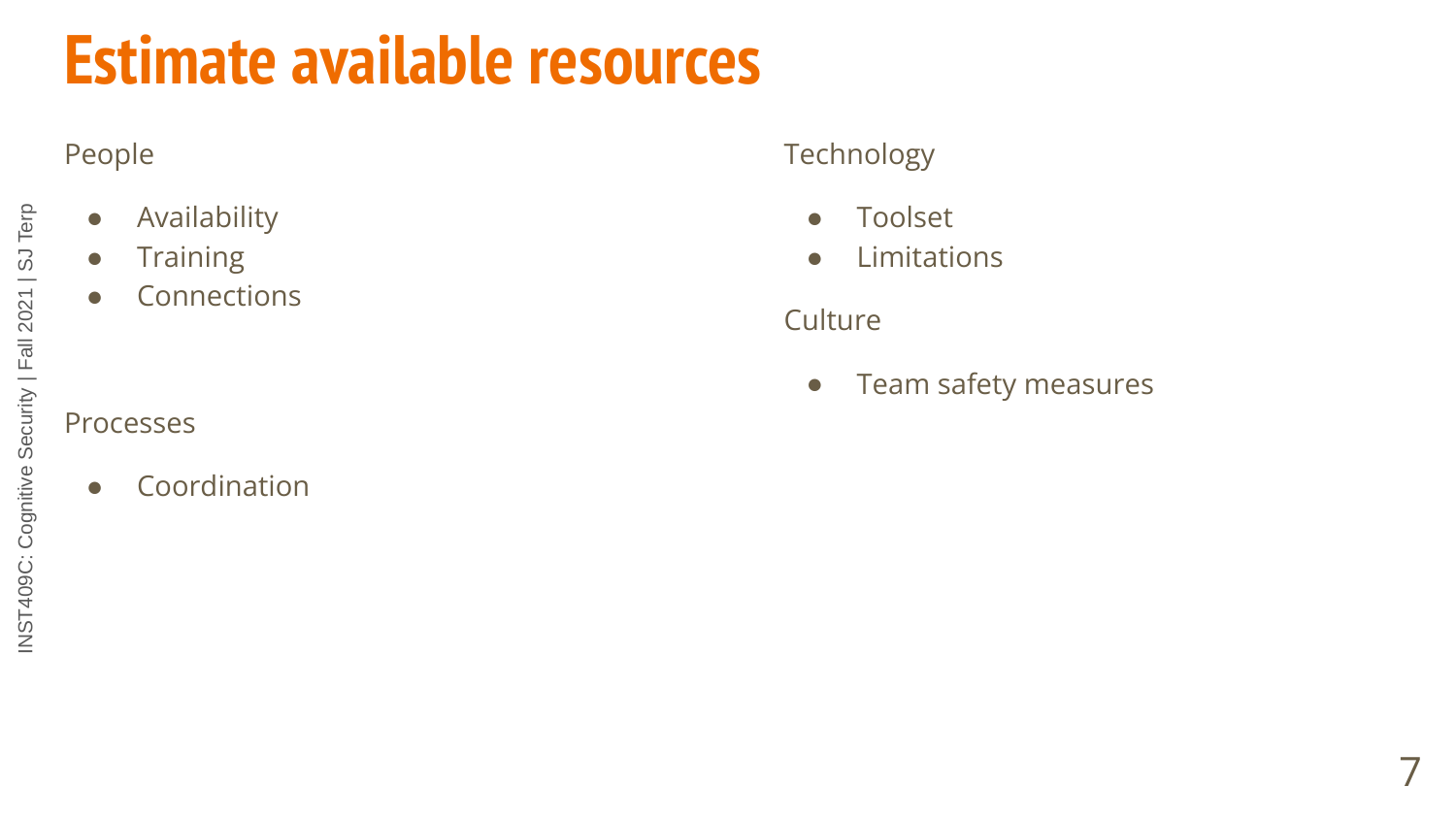

# Estimate available resources
People
Availability
Training
Connections

Processes
Coordination

Technology
Toolset
Limitations
Culture
Team safety measures
7